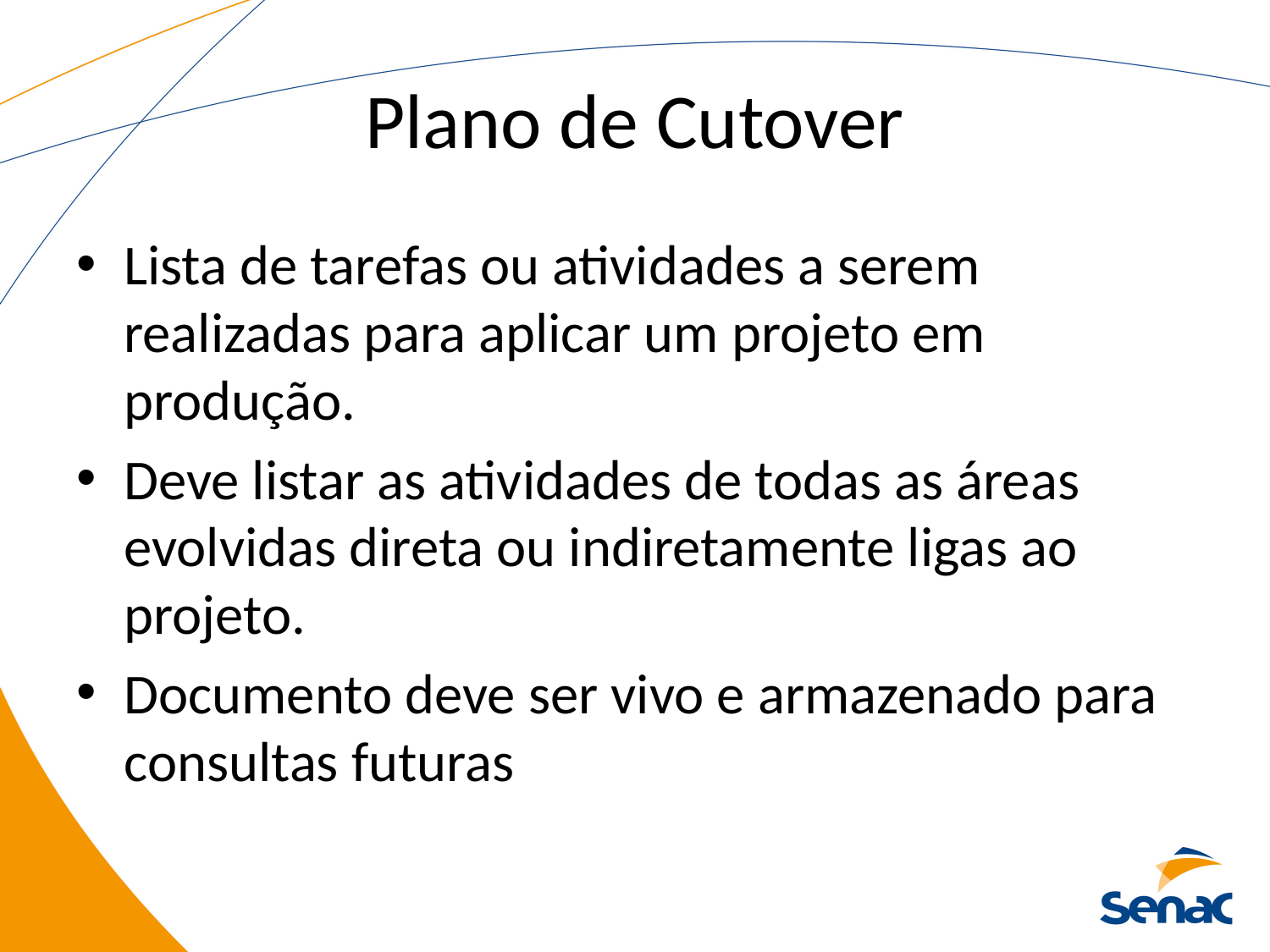

# Plano de Cutover
Lista de tarefas ou atividades a serem realizadas para aplicar um projeto em produção.
Deve listar as atividades de todas as áreas evolvidas direta ou indiretamente ligas ao projeto.
Documento deve ser vivo e armazenado para consultas futuras